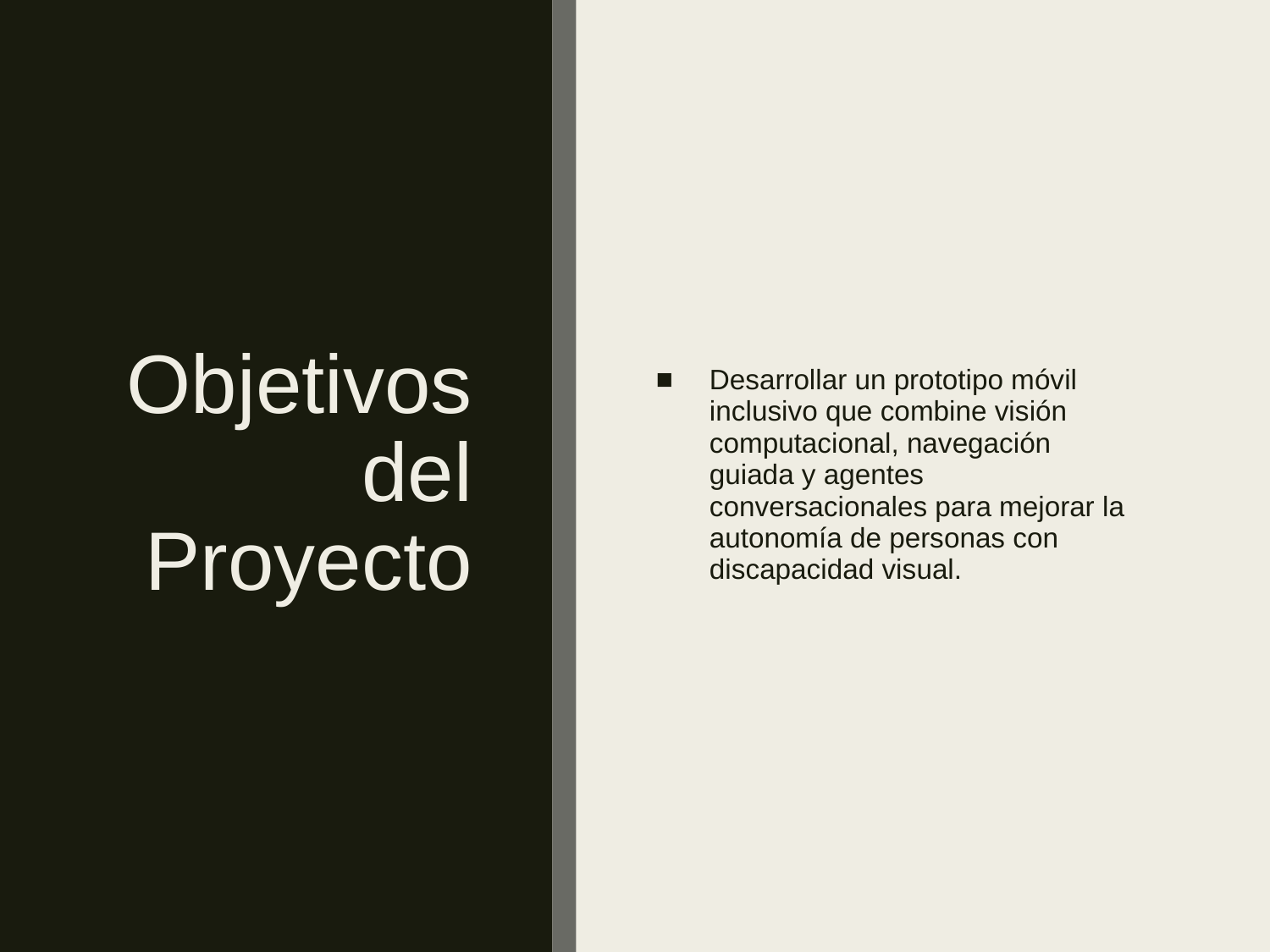

# Objetivos del Proyecto
Desarrollar un prototipo móvil inclusivo que combine visión computacional, navegación guiada y agentes conversacionales para mejorar la autonomía de personas con discapacidad visual.